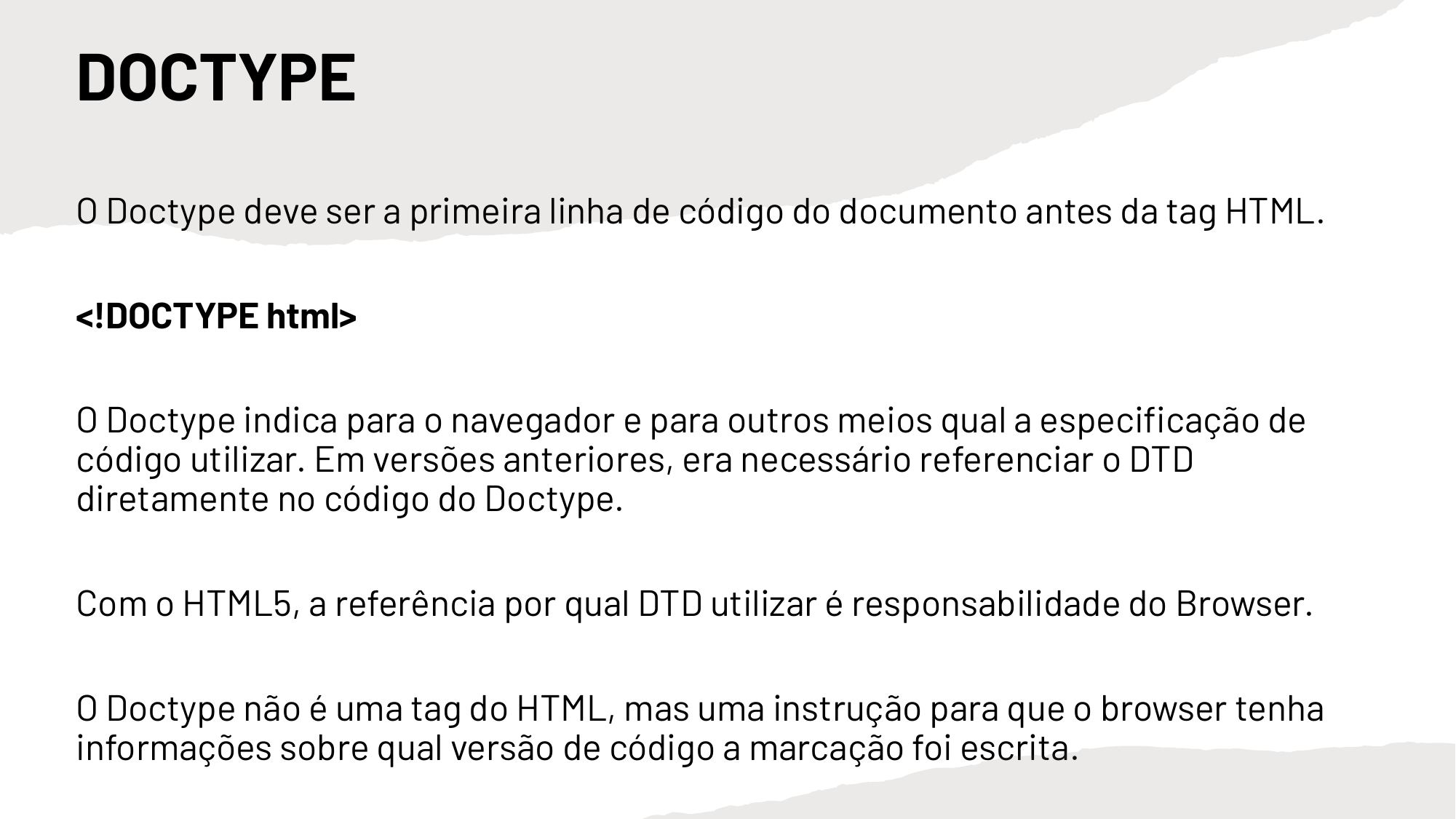

# DOCTYPE

O Doctype deve ser a primeira linha de código do documento antes da tag HTML.

<!DOCTYPE html>

O Doctype indica para o navegador e para outros meios qual a especificação de código utilizar. Em versões anteriores, era necessário referenciar o DTD diretamente no código do Doctype.

Com o HTML5, a referência por qual DTD utilizar é responsabilidade do Browser.

O Doctype não é uma tag do HTML, mas uma instrução para que o browser tenha informações sobre qual versão de código a marcação foi escrita.